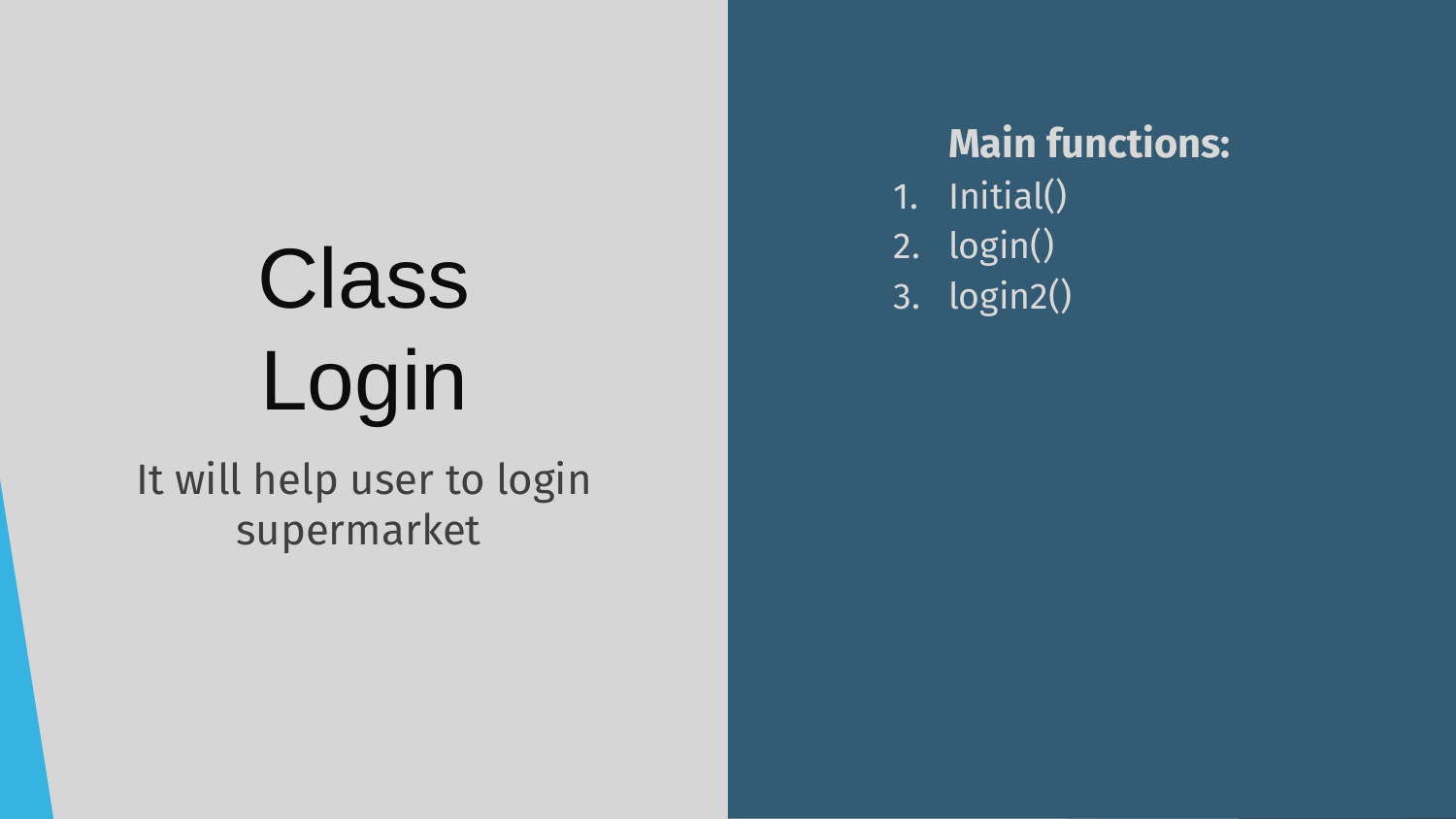

Main functions:
Initial()
login()
login2()

# Class
Login
It will help user to login supermarket